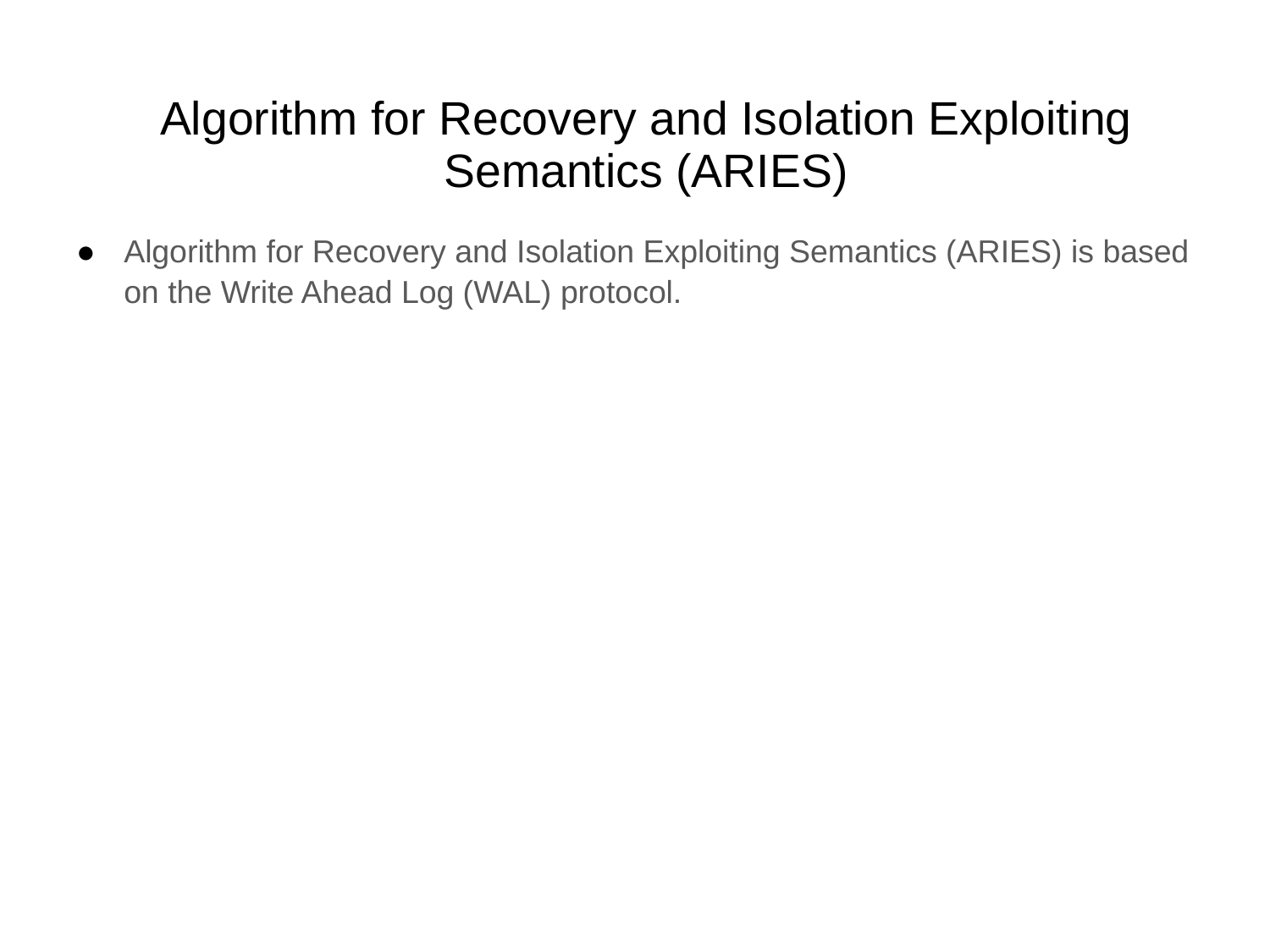

# Algorithm for Recovery and Isolation Exploiting Semantics (ARIES)
Algorithm for Recovery and Isolation Exploiting Semantics (ARIES) is based on the Write Ahead Log (WAL) protocol.